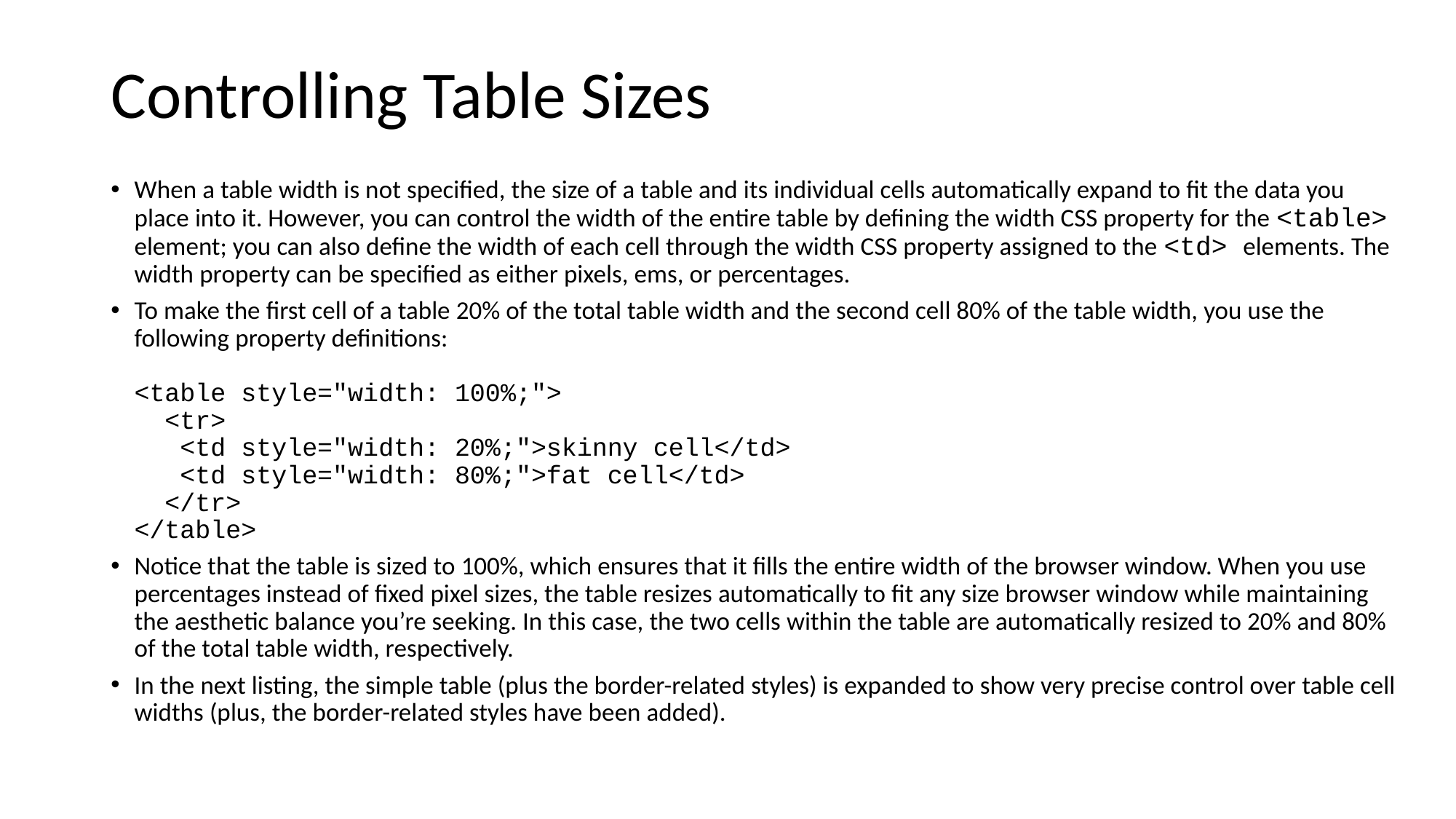

# Controlling Table Sizes
When a table width is not specified, the size of a table and its individual cells automatically expand to fit the data you place into it. However, you can control the width of the entire table by defining the width CSS property for the <table> element; you can also define the width of each cell through the width CSS property assigned to the <td> elements. The width property can be specified as either pixels, ems, or percentages.
To make the first cell of a table 20% of the total table width and the second cell 80% of the table width, you use the following property definitions:
<table style="width: 100%;">
  <tr>
   <td style="width: 20%;">skinny cell</td>
   <td style="width: 80%;">fat cell</td>
  </tr>
</table>
Notice that the table is sized to 100%, which ensures that it fills the entire width of the browser window. When you use percentages instead of fixed pixel sizes, the table resizes automatically to fit any size browser window while maintaining the aesthetic balance you’re seeking. In this case, the two cells within the table are automatically resized to 20% and 80% of the total table width, respectively.
In the next listing, the simple table (plus the border-related styles) is expanded to show very precise control over table cell widths (plus, the border-related styles have been added).